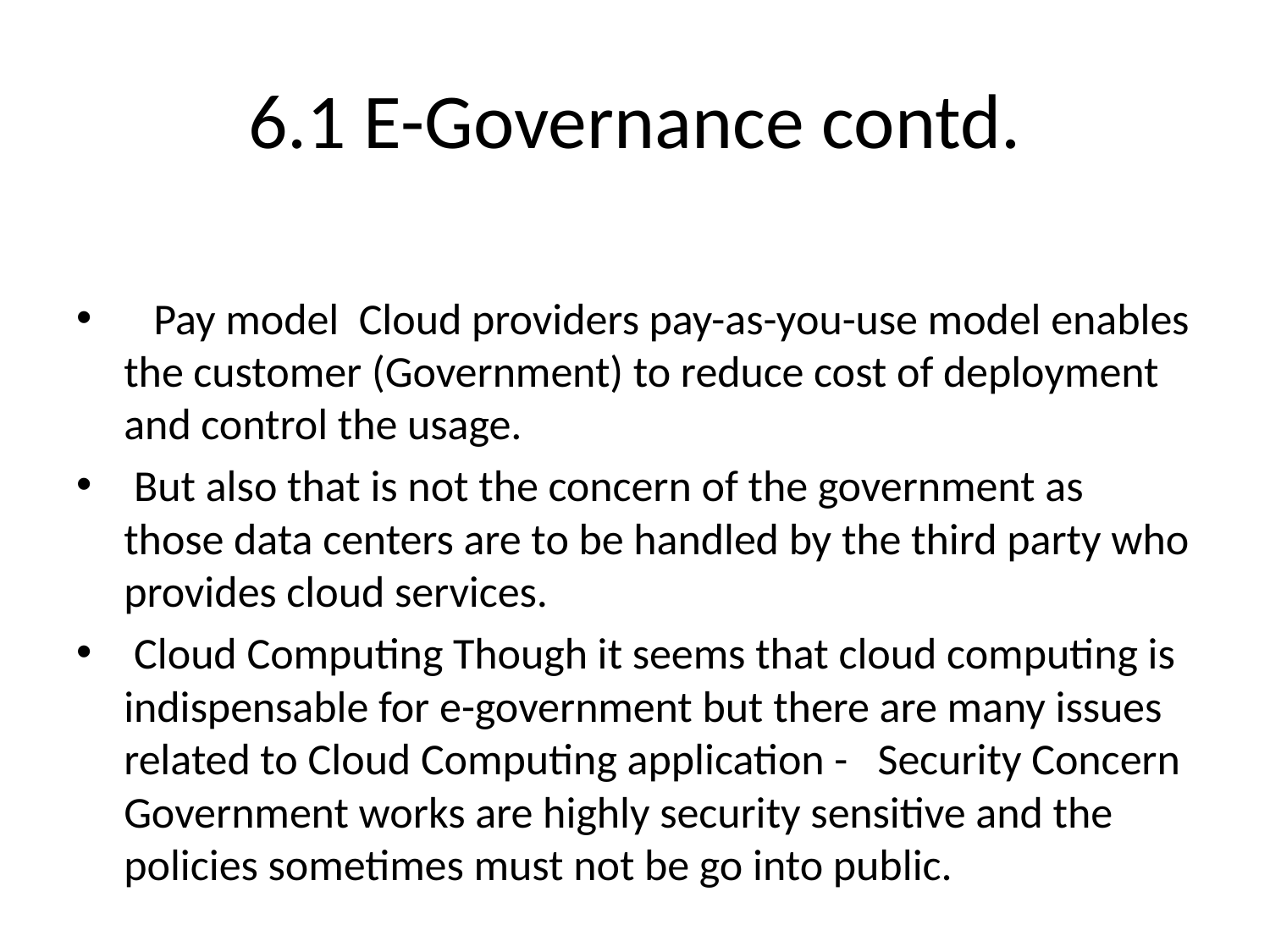

# 6.1 E-Governance contd.

   Pay model  Cloud providers pay-as-you-use model enables the customer (Government) to reduce cost of deployment and control the usage.
 But also that is not the concern of the government as those data centers are to be handled by the third party who provides cloud services.
 Cloud Computing Though it seems that cloud computing is indispensable for e-government but there are many issues related to Cloud Computing application -   Security Concern  Government works are highly security sensitive and the policies sometimes must not be go into public.